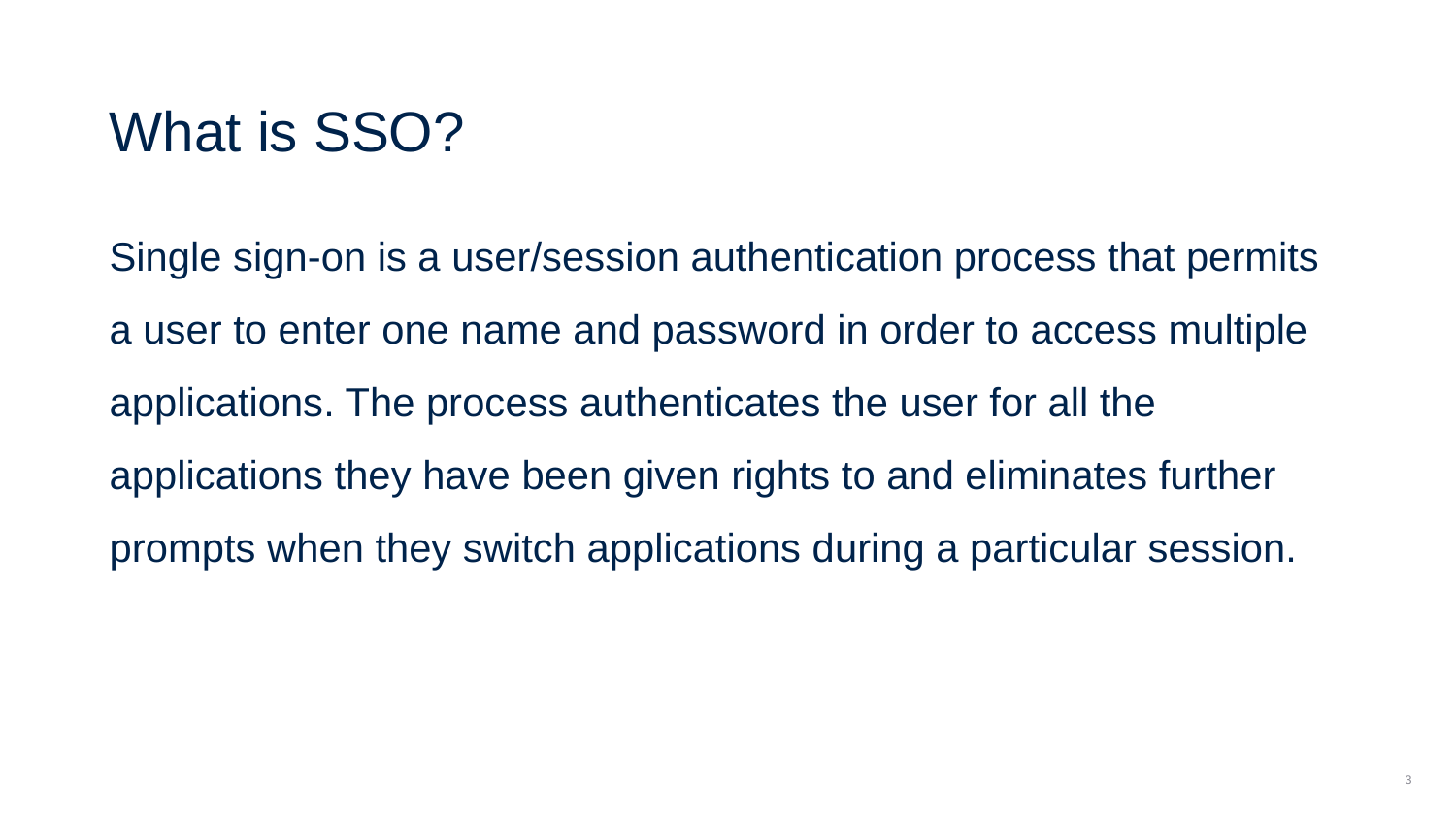

What is SSO?
Single sign-on is a user/session authentication process that permits a user to enter one name and password in order to access multiple applications. The process authenticates the user for all the applications they have been given rights to and eliminates further prompts when they switch applications during a particular session.

3